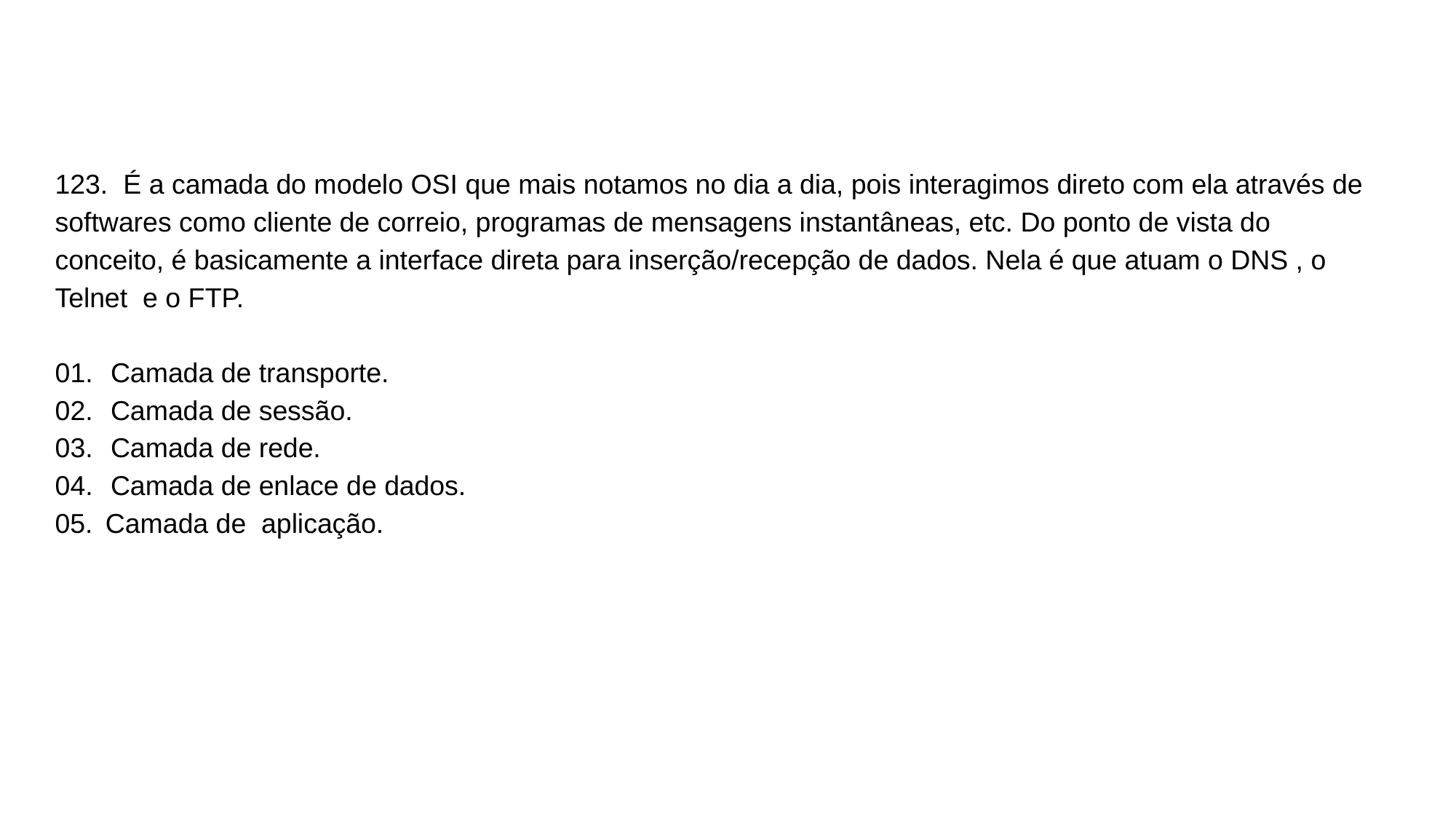

123.  É a camada do modelo OSI que mais notamos no dia a dia, pois interagimos direto com ela através de softwares como cliente de correio, programas de mensagens instantâneas, etc. Do ponto de vista do conceito, é basicamente a interface direta para inserção/recepção de dados. Nela é que atuam o DNS , o Telnet  e o FTP.

01. Camada de transporte.
02. Camada de sessão.
03. Camada de rede.
04. Camada de enlace de dados.
05. Camada de  aplicação.